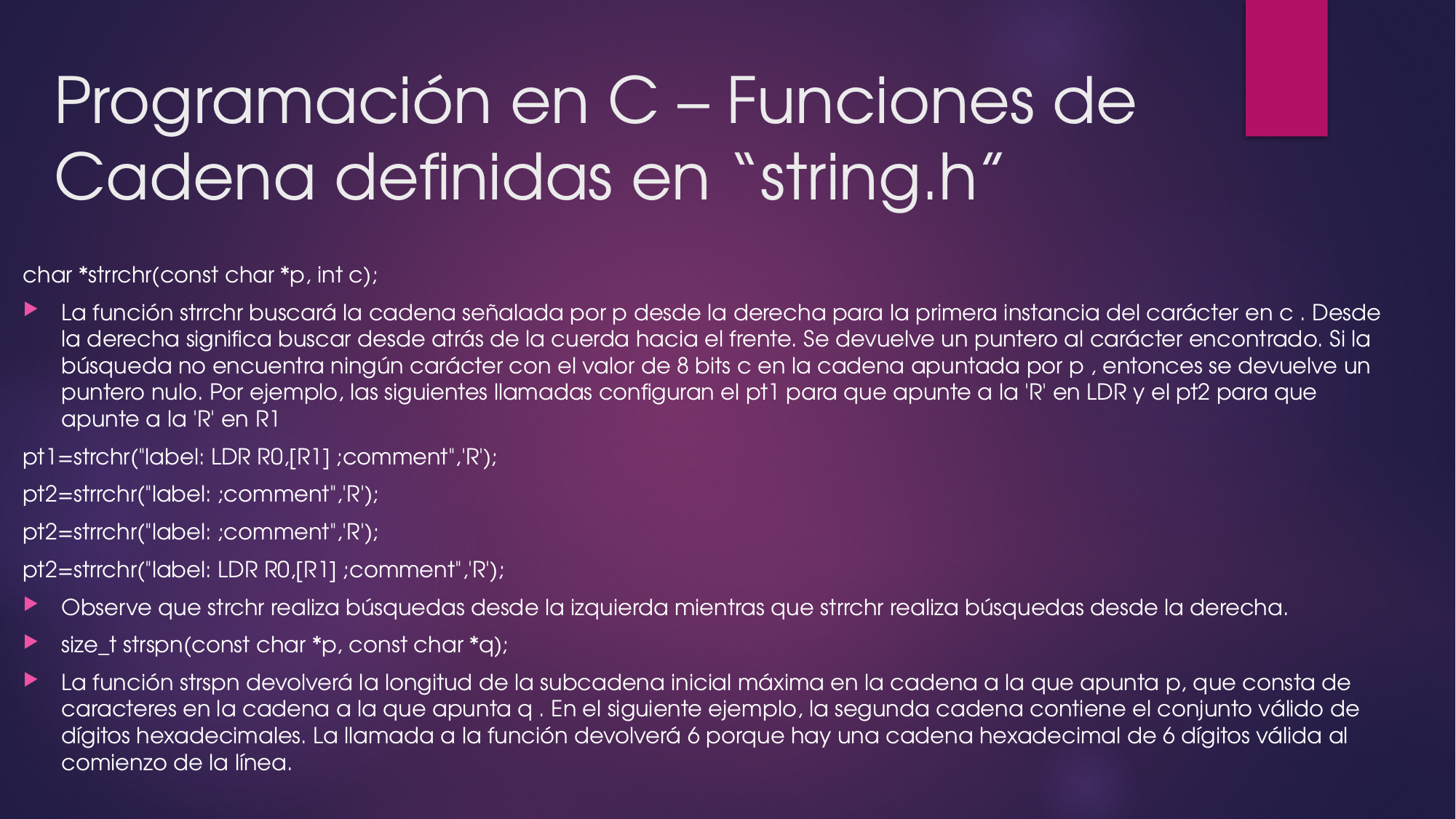

# Programación en C – Funciones de Cadena definidas en “string.h”
char *strrchr(const char *p, int c);
La función strrchr buscará la cadena señalada por p desde la derecha para la primera instancia del carácter en c . Desde la derecha significa buscar desde atrás de la cuerda hacia el frente. Se devuelve un puntero al carácter encontrado. Si la búsqueda no encuentra ningún carácter con el valor de 8 bits c en la cadena apuntada por p , entonces se devuelve un puntero nulo. Por ejemplo, las siguientes llamadas configuran el pt1 para que apunte a la 'R' en LDR y el pt2 para que apunte a la 'R' en R1
pt1=strchr("label: LDR R0,[R1] ;comment",'R');
pt2=strrchr("label: ;comment",'R');
pt2=strrchr("label: ;comment",'R');
pt2=strrchr("label: LDR R0,[R1] ;comment",'R');
Observe que strchr realiza búsquedas desde la izquierda mientras que strrchr realiza búsquedas desde la derecha.
size_t strspn(const char *p, const char *q);
La función strspn devolverá la longitud de la subcadena inicial máxima en la cadena a la que apunta p, que consta de caracteres en la cadena a la que apunta q . En el siguiente ejemplo, la segunda cadena contiene el conjunto válido de dígitos hexadecimales. La llamada a la función devolverá 6 porque hay una cadena hexadecimal de 6 dígitos válida al comienzo de la línea.